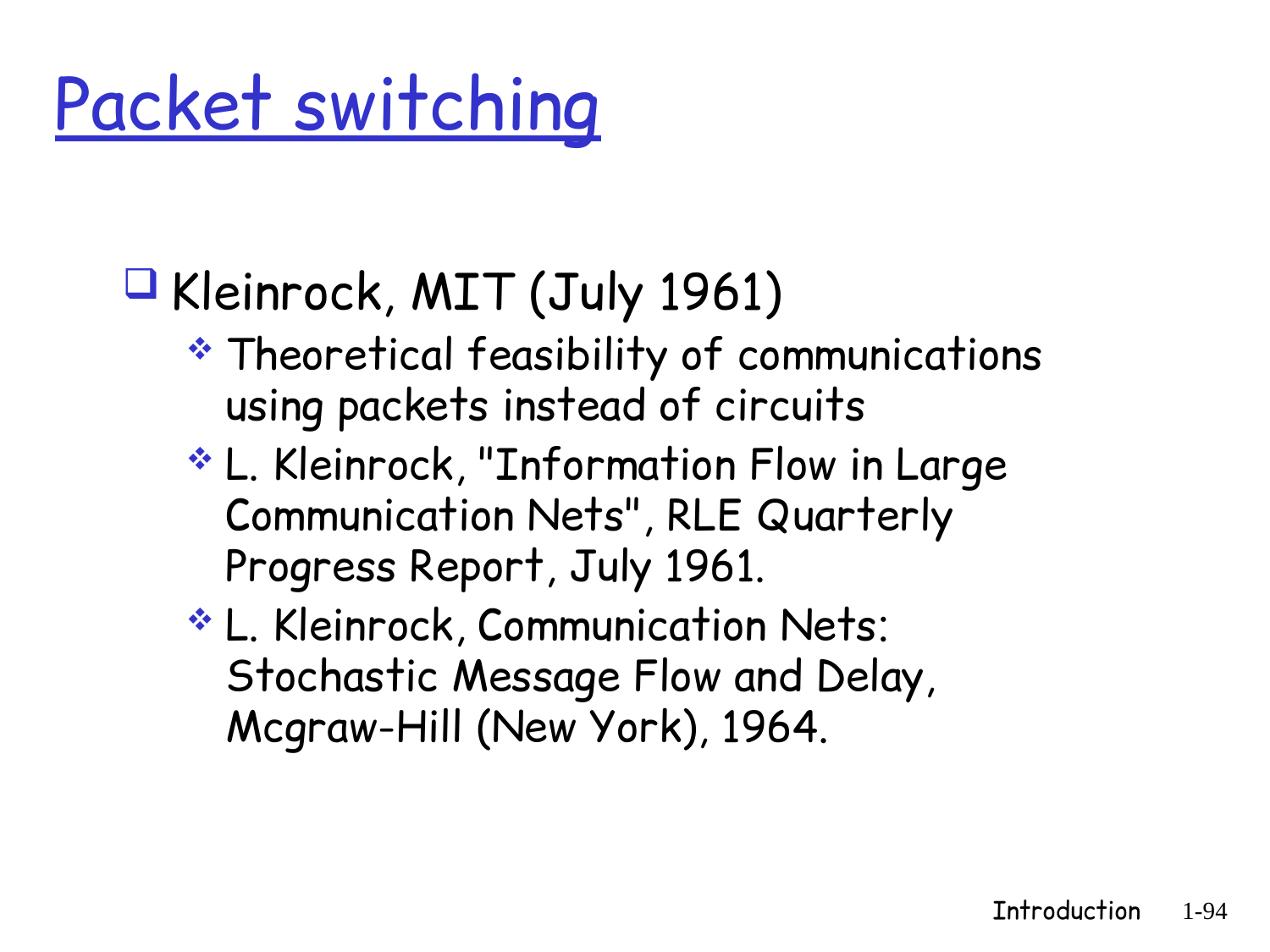

# Packet switching
Kleinrock, MIT (July 1961)
Theoretical feasibility of communications using packets instead of circuits
L. Kleinrock, "Information Flow in Large Communication Nets", RLE Quarterly Progress Report, July 1961.
L. Kleinrock, Communication Nets: Stochastic Message Flow and Delay, Mcgraw-Hill (New York), 1964.
 Introduction
1-94